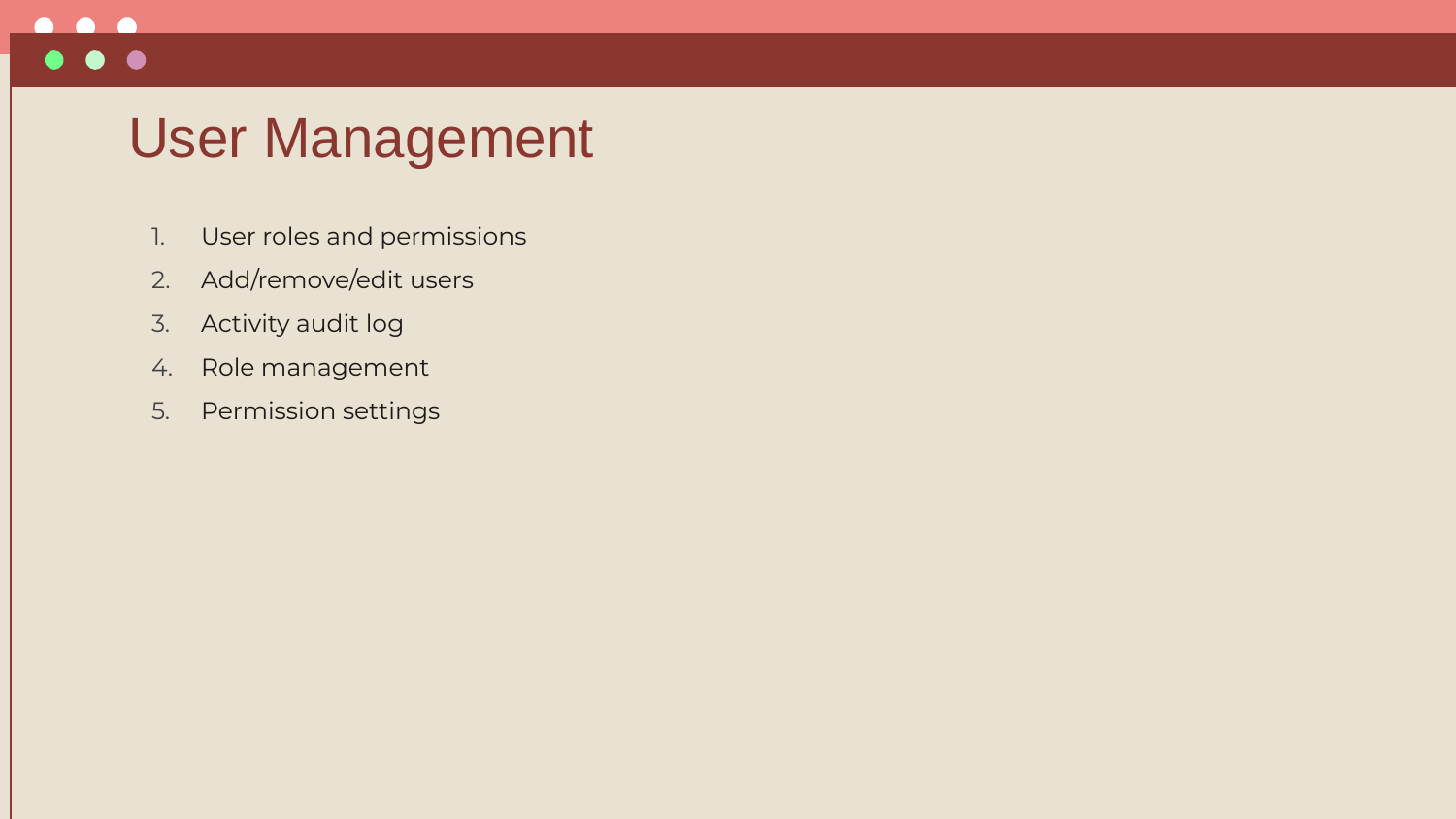

# User Management
User roles and permissions
Add/remove/edit users
Activity audit log
Role management
Permission settings